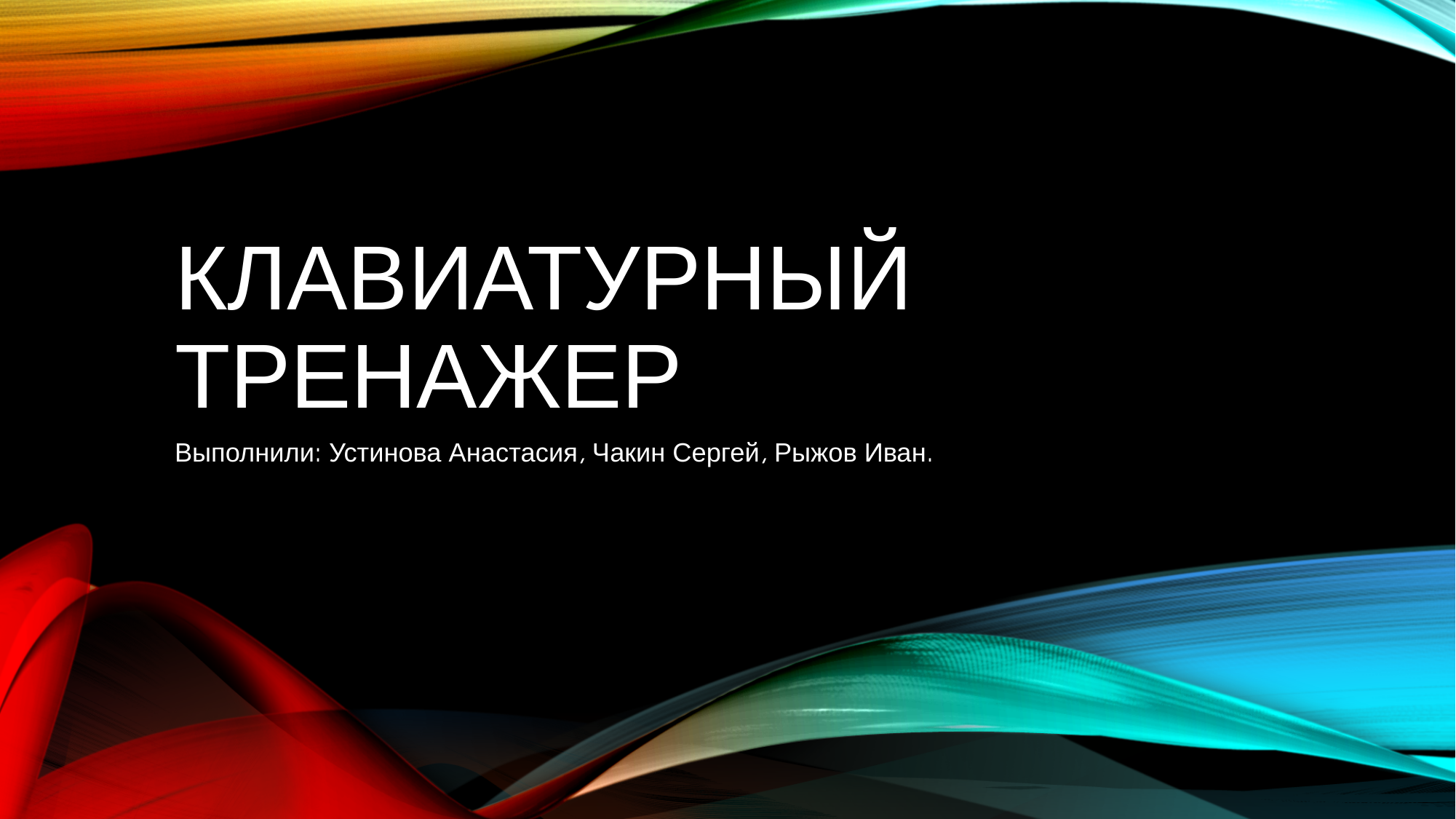

# Клавиатурный тренажер
Выполнили: Устинова Анастасия, Чакин Сергей, Рыжов Иван.